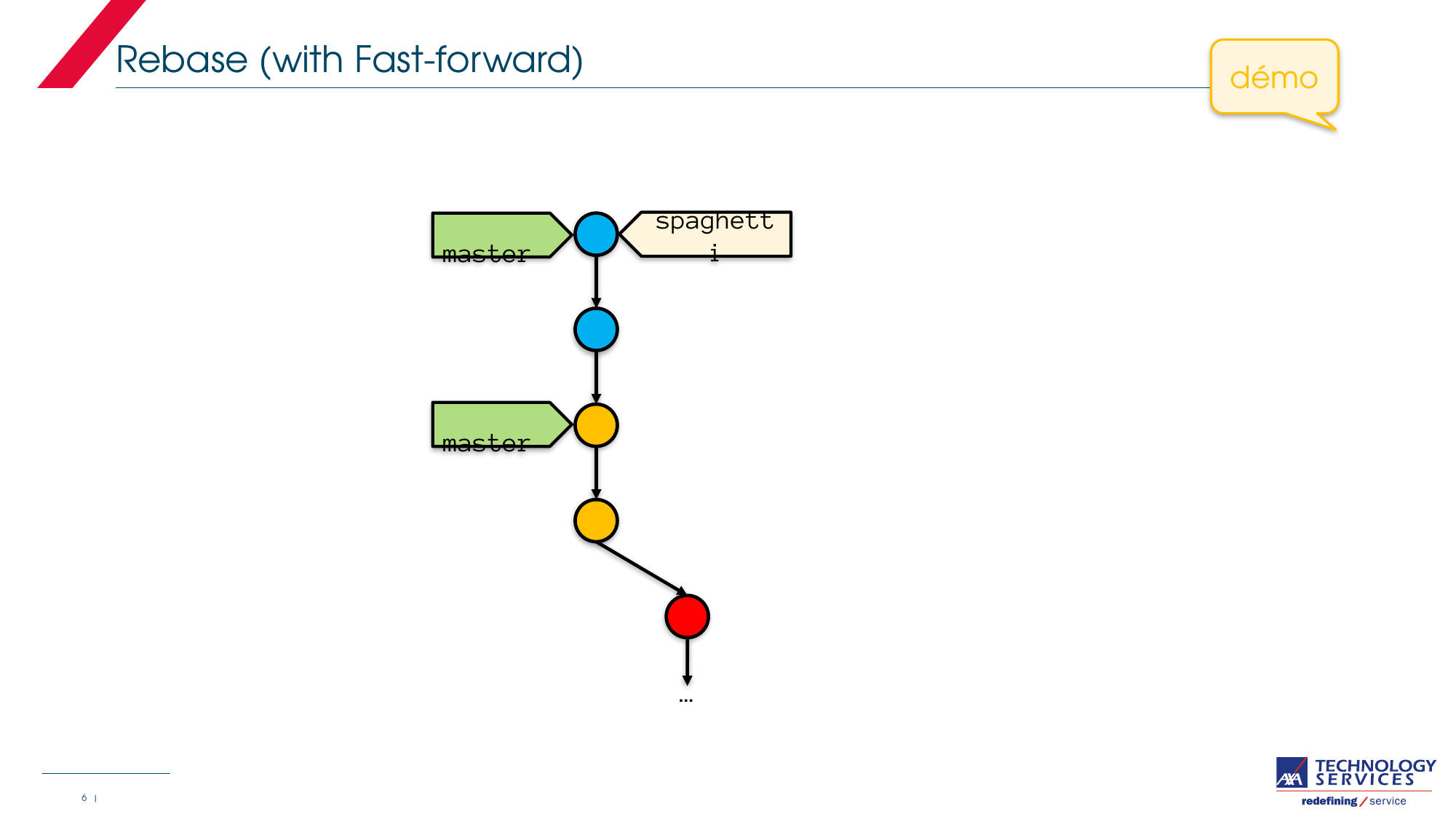

# Rebase (with Fast-forward)
démo

spaghetti
 master

 master

…
6   |